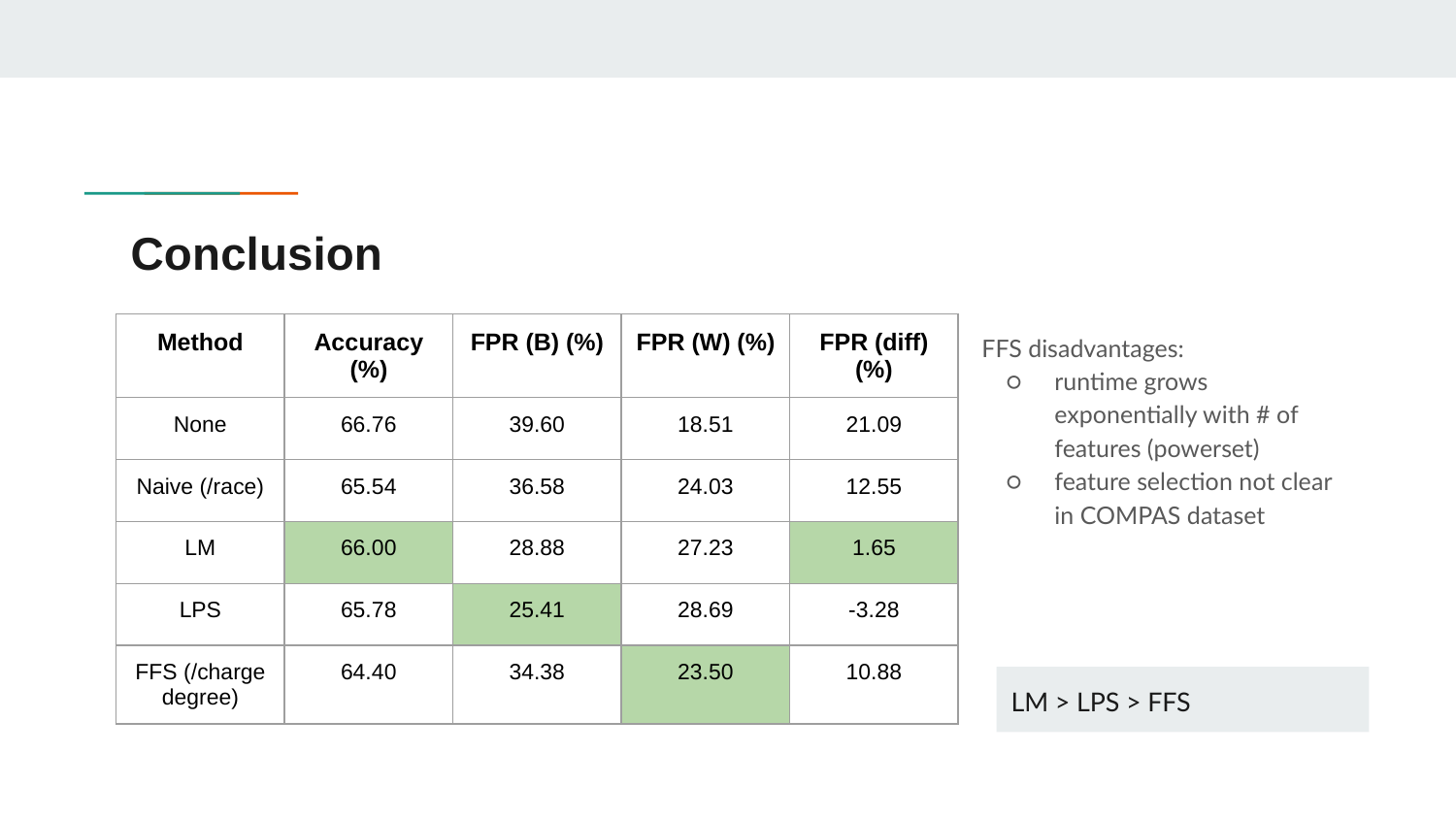

# Conclusion
FFS disadvantages:
runtime grows exponentially with # of features (powerset)
feature selection not clear in COMPAS dataset
| Method | Accuracy (%) | FPR (B) (%) | FPR (W) (%) | FPR (diff) (%) |
| --- | --- | --- | --- | --- |
| None | 66.76 | 39.60 | 18.51 | 21.09 |
| Naive (/race) | 65.54 | 36.58 | 24.03 | 12.55 |
| LM | 66.00 | 28.88 | 27.23 | 1.65 |
| LPS | 65.78 | 25.41 | 28.69 | -3.28 |
| FFS (/charge degree) | 64.40 | 34.38 | 23.50 | 10.88 |
LM > LPS > FFS